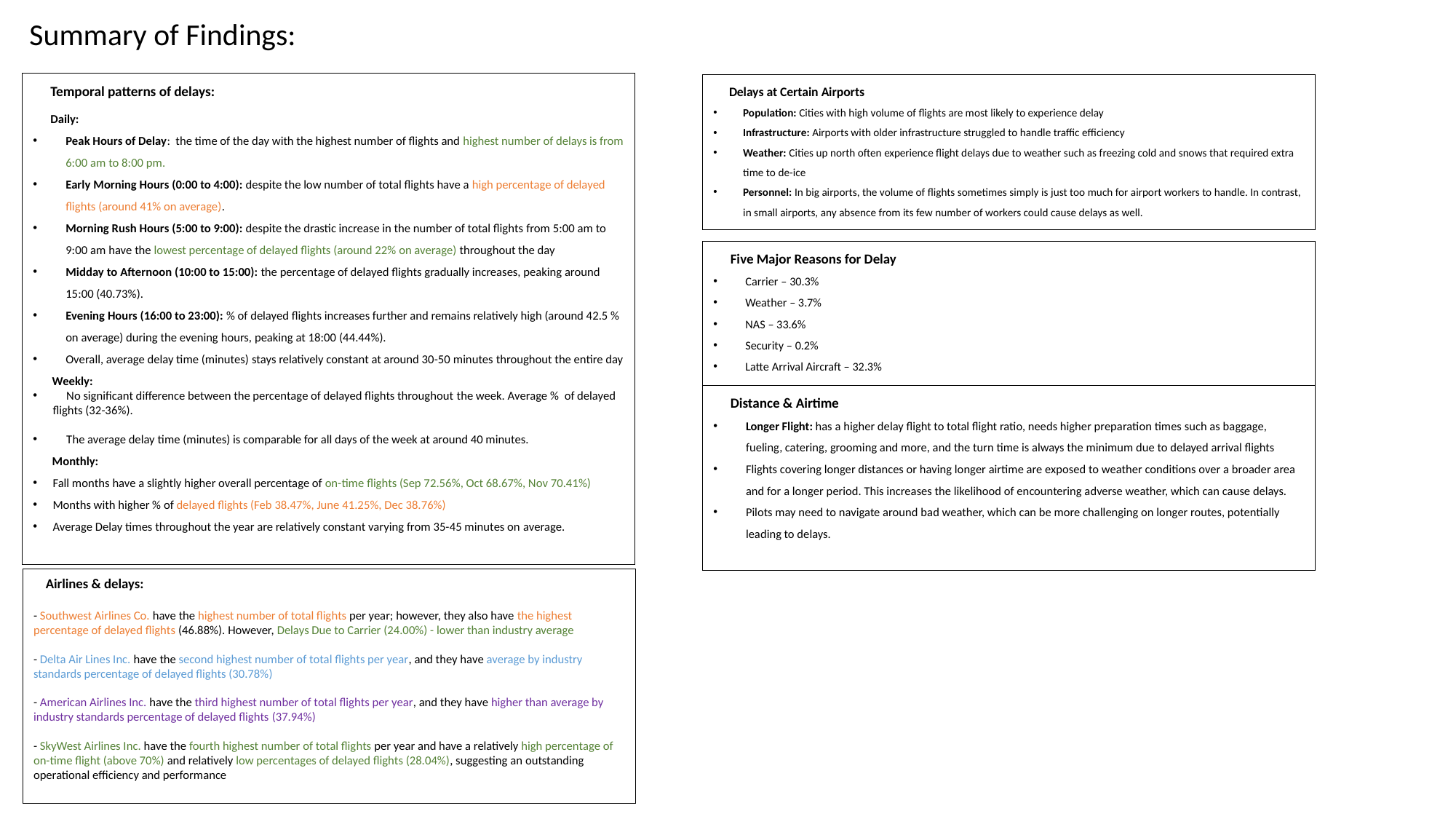

# Summary of Findings:
Temporal patterns of delays:

Daily:
Peak Hours of Delay:  the time of the day with the highest number of flights and highest number of delays is from 6:00 am to 8:00 pm.
Early Morning Hours (0:00 to 4:00): despite the low number of total flights have a high percentage of delayed flights (around 41% on average).
Morning Rush Hours (5:00 to 9:00): despite the drastic increase in the number of total flights from 5:00 am to 9:00 am have the lowest percentage of delayed flights (around 22% on average) throughout the day
Midday to Afternoon (10:00 to 15:00): the percentage of delayed flights gradually increases, peaking around 15:00 (40.73%).
Evening Hours (16:00 to 23:00): % of delayed flights increases further and remains relatively high (around 42.5 % on average) during the evening hours, peaking at 18:00 (44.44%).
Overall, average delay time (minutes) stays relatively constant at around 30-50 minutes throughout the entire day
       Weekly:
     No significant difference between the percentage of delayed flights throughout the week. Average %  of delayed flights (32-36%).

     The average delay time (minutes) is comparable for all days of the week at around 40 minutes.
       Monthly:
Fall months have a slightly higher overall percentage of on-time flights (Sep 72.56%, Oct 68.67%, Nov 70.41%)
Months with higher % of delayed flights (Feb 38.47%, June 41.25%, Dec 38.76%)
Average Delay times throughout the year are relatively constant varying from 35-45 minutes on average.

Delays at Certain Airports
Population: Cities with high volume of flights are most likely to experience delay
Infrastructure: Airports with older infrastructure struggled to handle traffic efficiency
Weather: Cities up north often experience flight delays due to weather such as freezing cold and snows that required extra time to de-ice
Personnel: In big airports, the volume of flights sometimes simply is just too much for airport workers to handle. In contrast, in small airports, any absence from its few number of workers could cause delays as well.

Five Major Reasons for Delay
Carrier – 30.3%
Weather – 3.7%
NAS – 33.6%
Security – 0.2%
Latte Arrival Aircraft – 32.3%

Distance & Airtime
Longer Flight: has a higher delay flight to total flight ratio, needs higher preparation times such as baggage, fueling, catering, grooming and more, and the turn time is always the minimum due to delayed arrival flights
Flights covering longer distances or having longer airtime are exposed to weather conditions over a broader area and for a longer period. This increases the likelihood of encountering adverse weather, which can cause delays.
Pilots may need to navigate around bad weather, which can be more challenging on longer routes, potentially leading to delays.

    Airlines & delays:

- Southwest Airlines Co. have the highest number of total flights per year; however, they also have the highest percentage of delayed flights (46.88%). However, Delays Due to Carrier (24.00%) - lower than industry average

- Delta Air Lines Inc. have the second highest number of total flights per year, and they have average by industry standards percentage of delayed flights (30.78%)

- American Airlines Inc. have the third highest number of total flights per year, and they have higher than average by industry standards percentage of delayed flights (37.94%)

- SkyWest Airlines Inc. have the fourth highest number of total flights per year and have a relatively high percentage of on-time flight (above 70%) and relatively low percentages of delayed flights (28.04%), suggesting an outstanding operational efficiency and performance